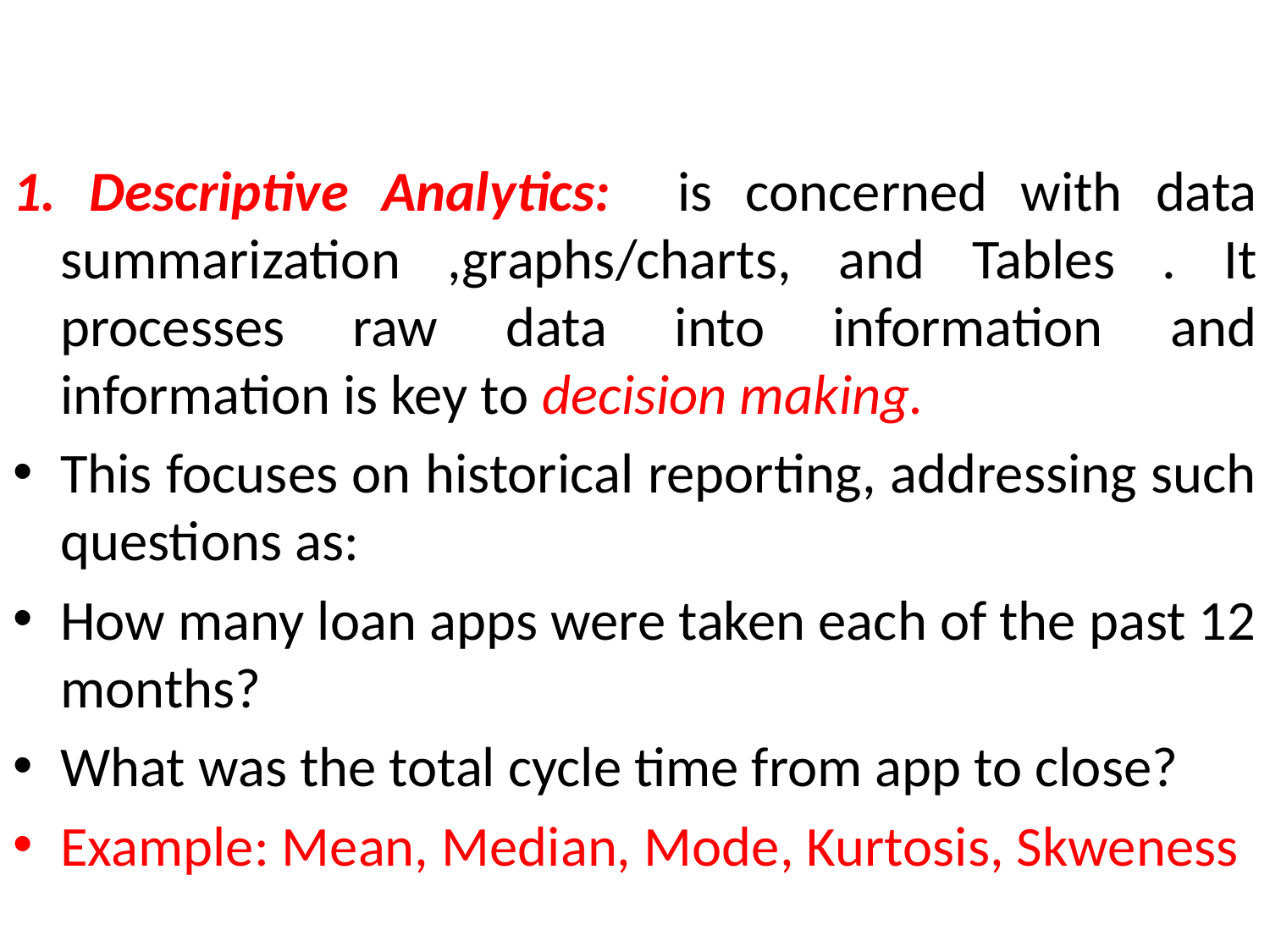

#
1. Descriptive Analytics:  is concerned with data summarization ,graphs/charts, and Tables . It processes raw data into information and information is key to decision making.
This focuses on historical reporting, addressing such questions as:
How many loan apps were taken each of the past 12 months?
What was the total cycle time from app to close?
Example: Mean, Median, Mode, Kurtosis, Skweness